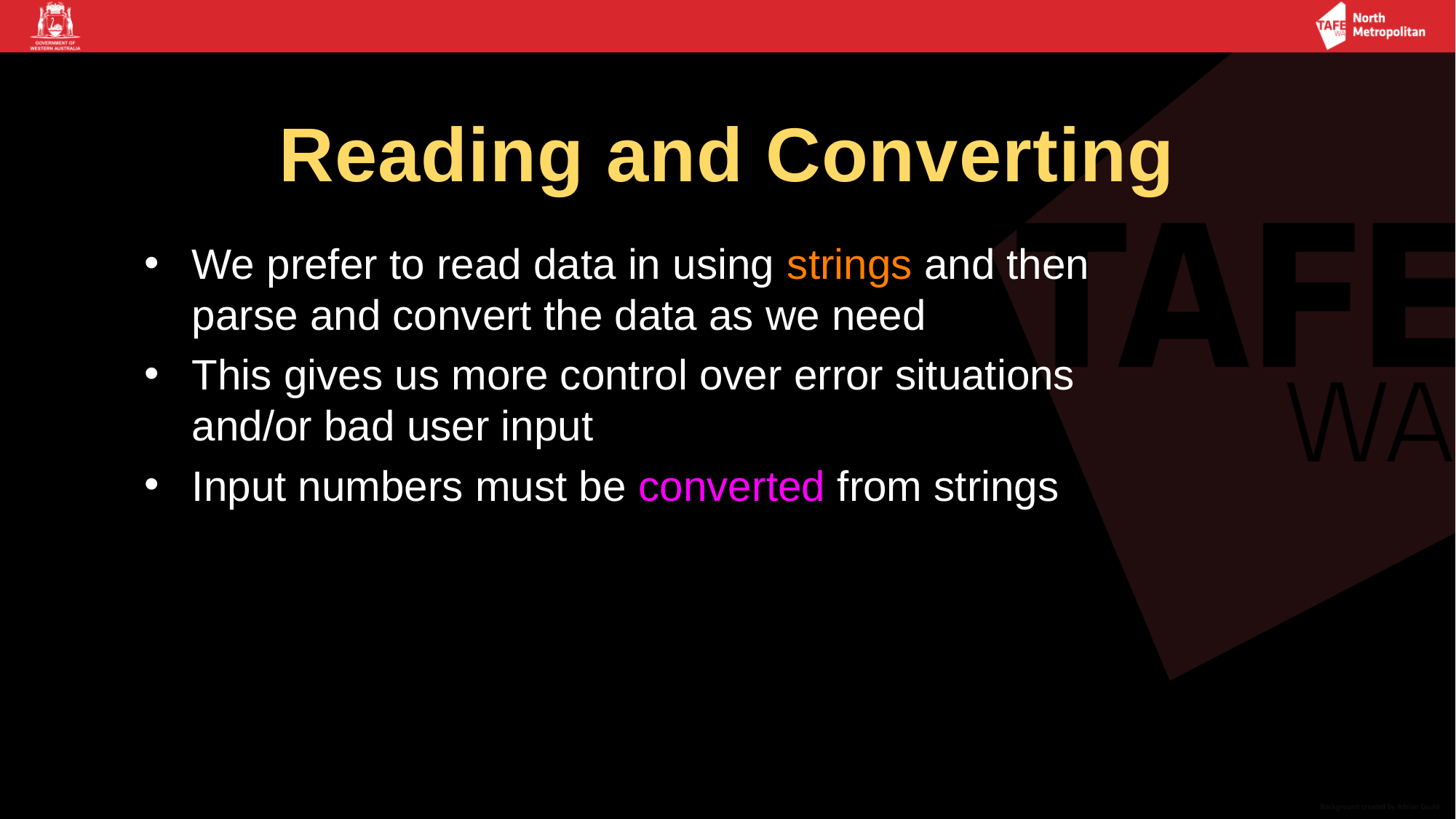

# Reading and Converting
We prefer to read data in using strings and then parse and convert the data as we need
This gives us more control over error situations and/or bad user input
Input numbers must be converted from strings